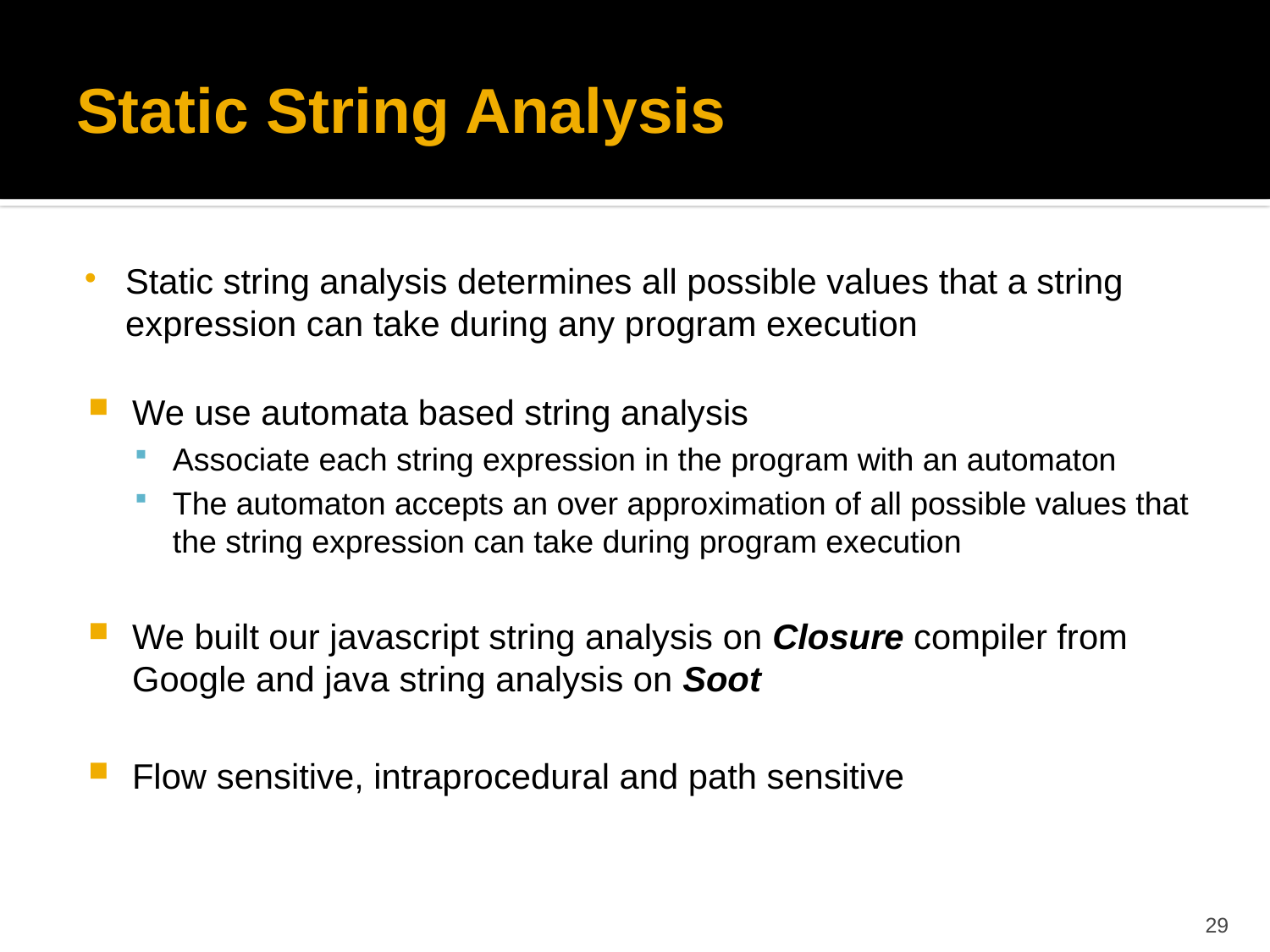

# Static String Analysis
Static string analysis determines all possible values that a string expression can take during any program execution

We use automata based string analysis
Associate each string expression in the program with an automaton
The automaton accepts an over approximation of all possible values that the string expression can take during program execution

We built our javascript string analysis on Closure compiler from Google and java string analysis on Soot

Flow sensitive, intraprocedural and path sensitive

29